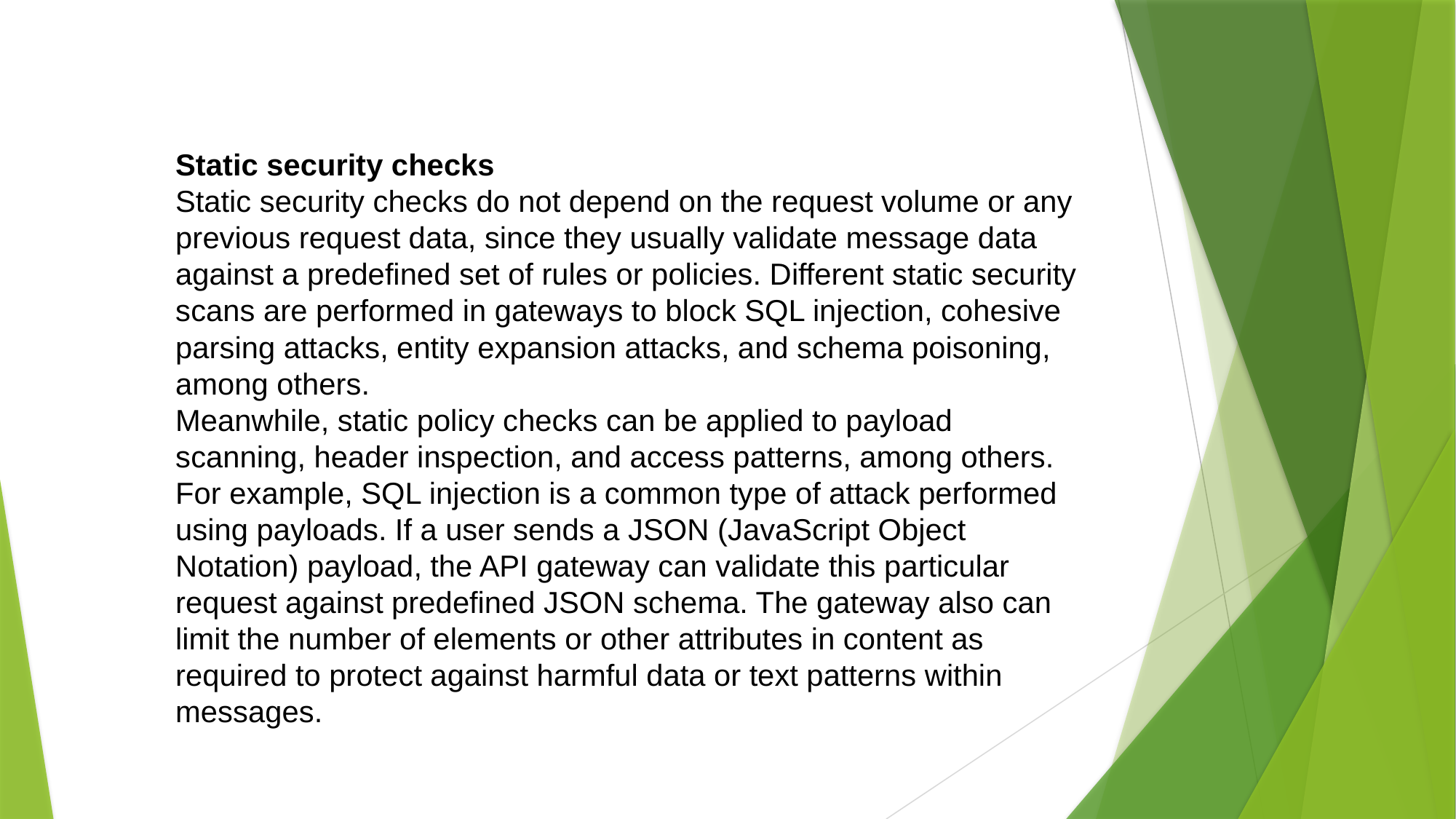

Static security checks
Static security checks do not depend on the request volume or any previous request data, since they usually validate message data against a predefined set of rules or policies. Different static security scans are performed in gateways to block SQL injection, cohesive parsing attacks, entity expansion attacks, and schema poisoning, among others.
Meanwhile, static policy checks can be applied to payload scanning, header inspection, and access patterns, among others. For example, SQL injection is a common type of attack performed using payloads. If a user sends a JSON (JavaScript Object Notation) payload, the API gateway can validate this particular request against predefined JSON schema. The gateway also can limit the number of elements or other attributes in content as required to protect against harmful data or text patterns within messages.